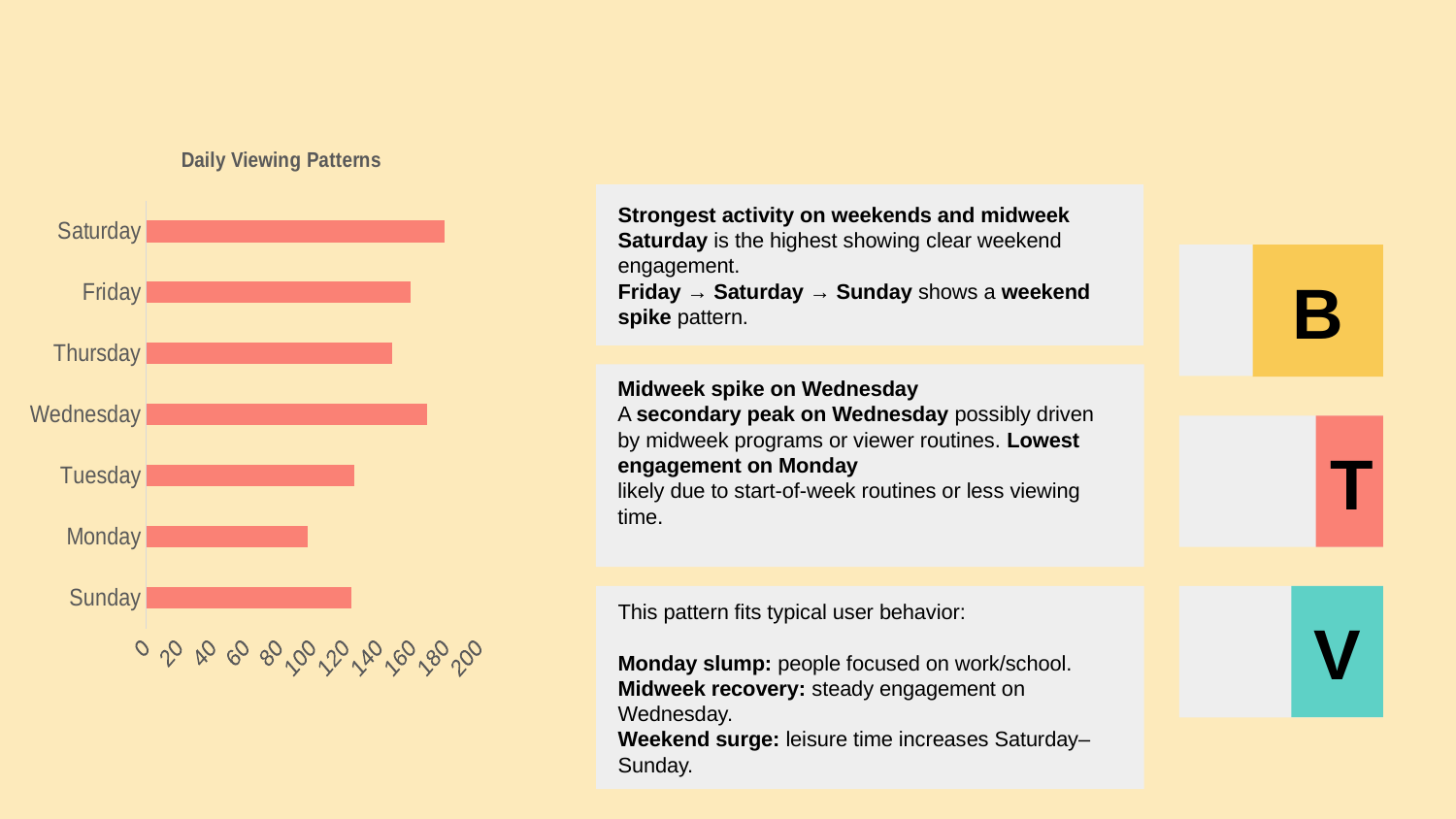

### Chart: Daily Viewing Patterns

| Category | Count of TotalUsers |
|---|---|
| Sunday | 123.0 |
| Monday | 97.0 |
| Tuesday | 125.0 |
| Wednesday | 169.0 |
| Thursday | 148.0 |
| Friday | 159.0 |
| Saturday | 179.0 |
Strongest activity on weekends and midweek
Saturday is the highest showing clear weekend engagement.
Friday → Saturday → Sunday shows a weekend spike pattern.

B
Midweek spike on Wednesday
A secondary peak on Wednesday possibly driven by midweek programs or viewer routines. Lowest engagement on Monday
likely due to start-of-week routines or less viewing time.

T
This pattern fits typical user behavior:

Monday slump: people focused on work/school.
Midweek recovery: steady engagement on Wednesday.
Weekend surge: leisure time increases Saturday–Sunday.
V